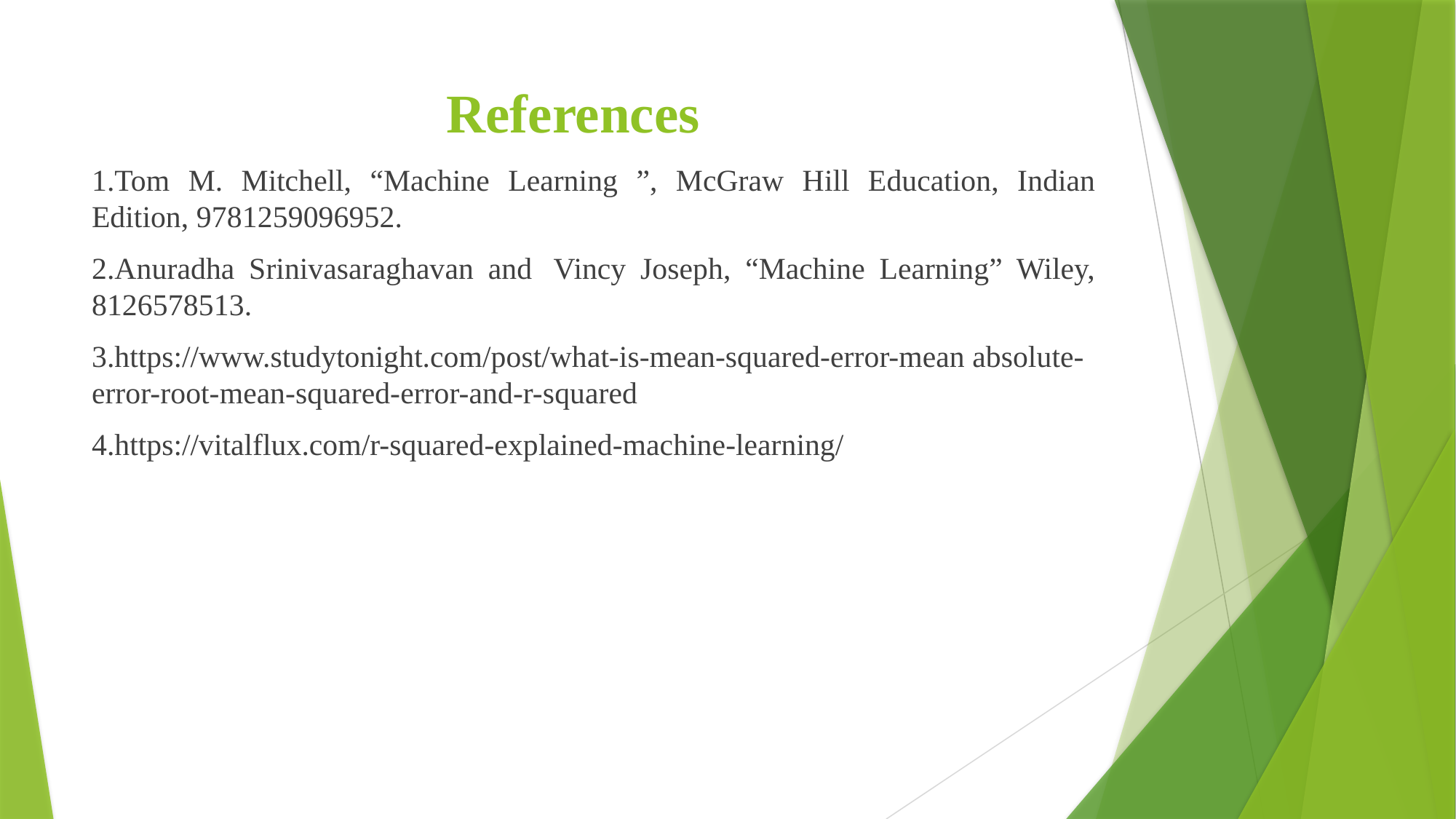

# References
1.Tom M. Mitchell, “Machine Learning ”, McGraw Hill Education, Indian Edition, 9781259096952.
2.Anuradha Srinivasaraghavan and  Vincy Joseph, “Machine Learning” Wiley, 8126578513.
3.https://www.studytonight.com/post/what-is-mean-squared-error-mean absolute-error-root-mean-squared-error-and-r-squared
4.https://vitalflux.com/r-squared-explained-machine-learning/